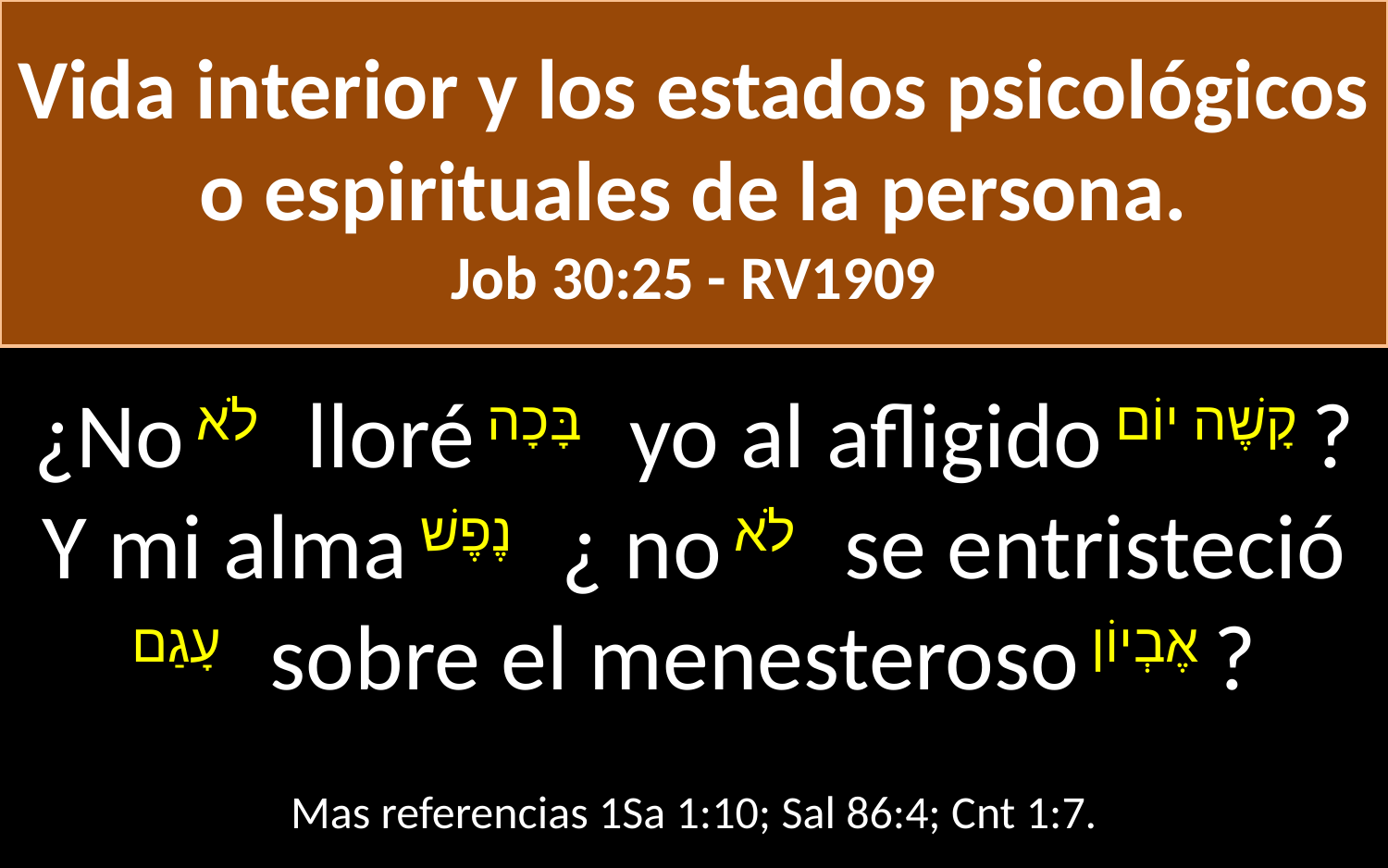

Vida interior y los estados psicológicos o espirituales de la persona.
Job 30:25 - RV1909
¿No לֹא  lloré בָּכָה  yo al afligido קָשֶׁה יוֹם ? Y mi alma נֶפֶשׁ  ¿ no לֹא  se entristeció עָגַם  sobre el menesteroso אֶבְיוֹן ?

Mas referencias 1Sa 1:10; Sal 86:4; Cnt 1:7.